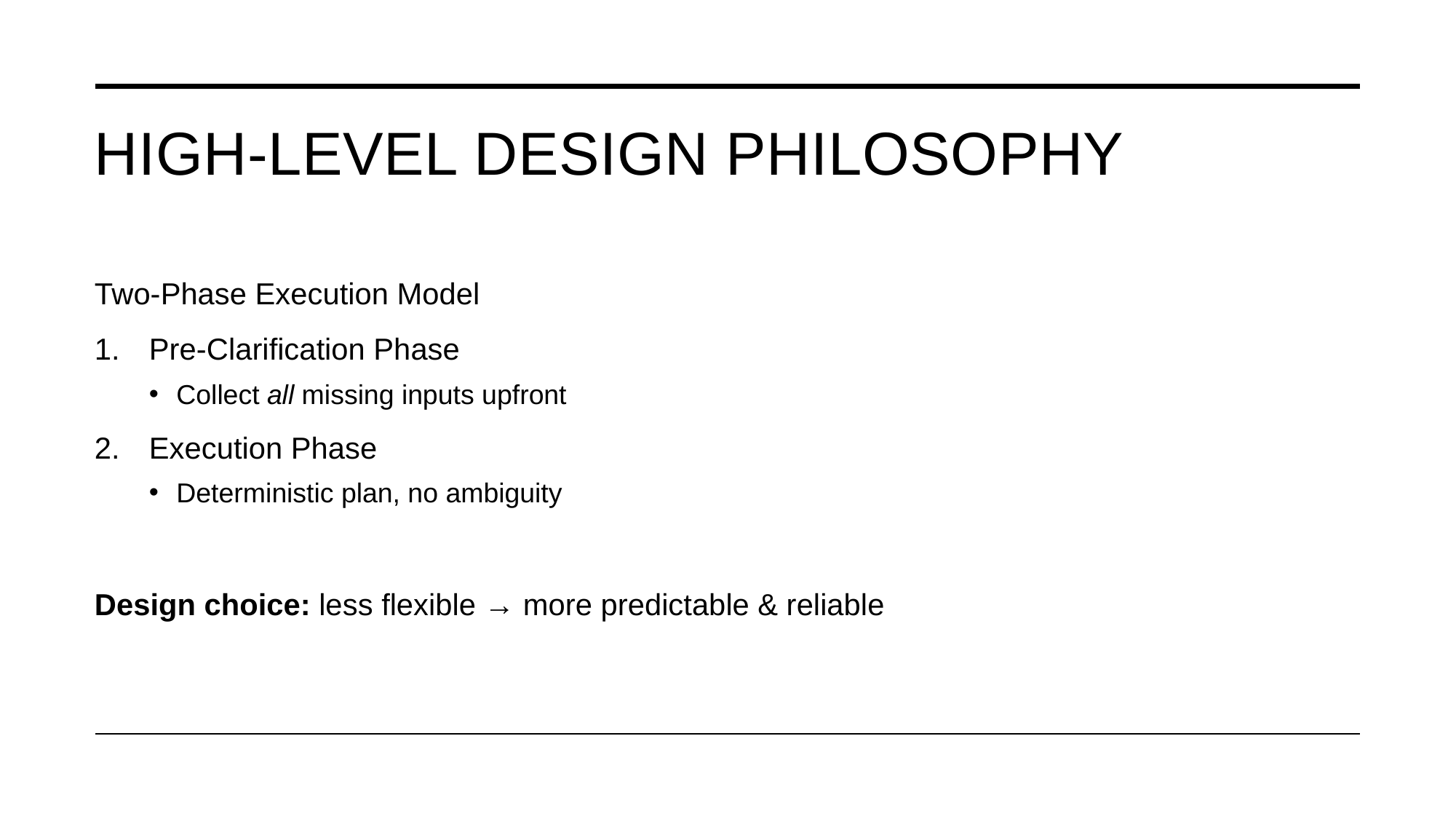

# High-Level Design Philosophy
Two-Phase Execution Model
Pre-Clarification Phase
Collect all missing inputs upfront
Execution Phase
Deterministic plan, no ambiguity

Design choice: less flexible → more predictable & reliable